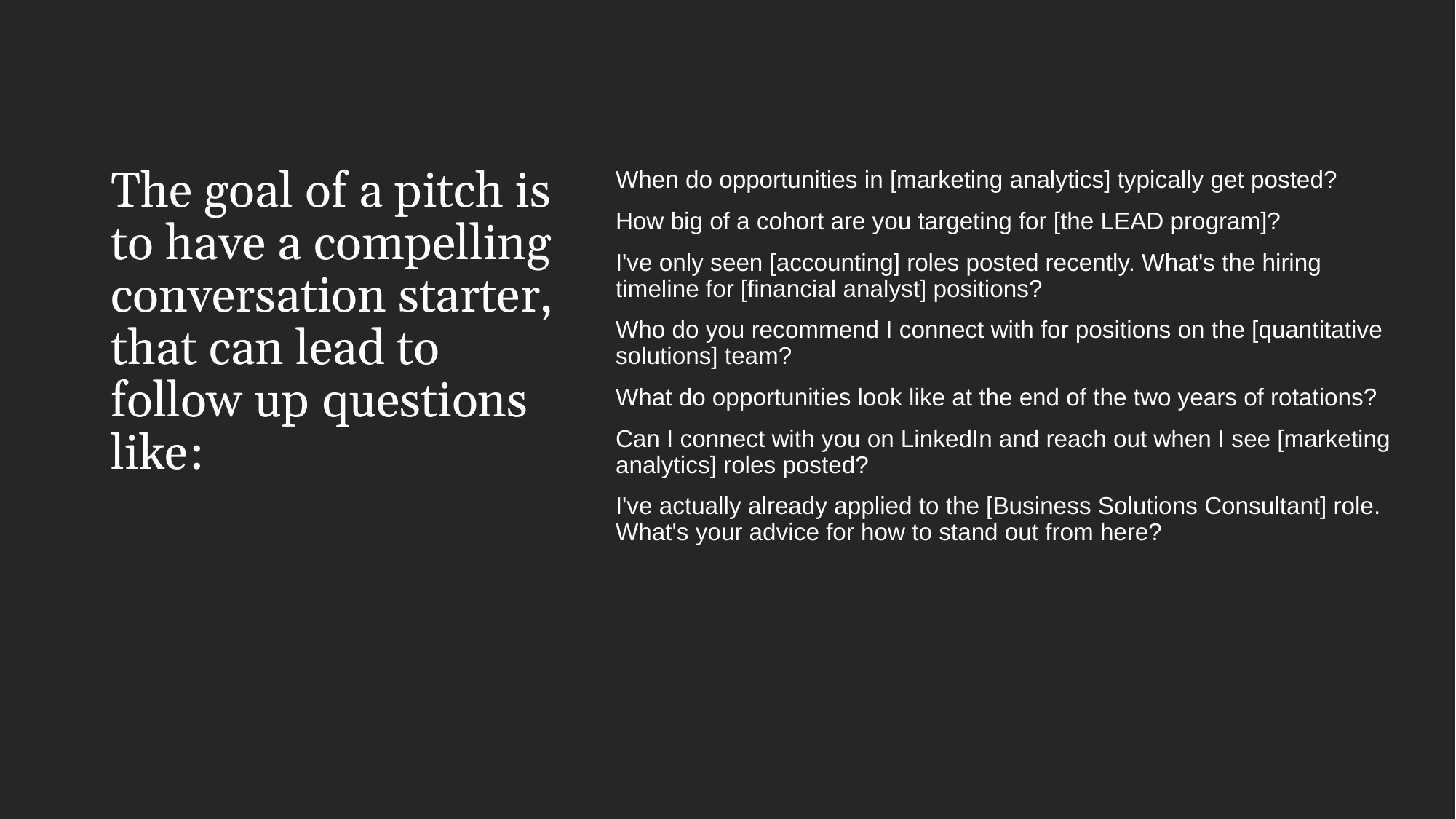

# The goal of a pitch is to have a compelling conversation starter, that can lead to follow up questions like:
When do opportunities in [marketing analytics] typically get posted?
How big of a cohort are you targeting for [the LEAD program]?
I've only seen [accounting] roles posted recently. What's the hiring timeline for [financial analyst] positions?
Who do you recommend I connect with for positions on the [quantitative solutions] team?
What do opportunities look like at the end of the two years of rotations?
Can I connect with you on LinkedIn and reach out when I see [marketing analytics] roles posted?
I've actually already applied to the [Business Solutions Consultant] role. What's your advice for how to stand out from here?